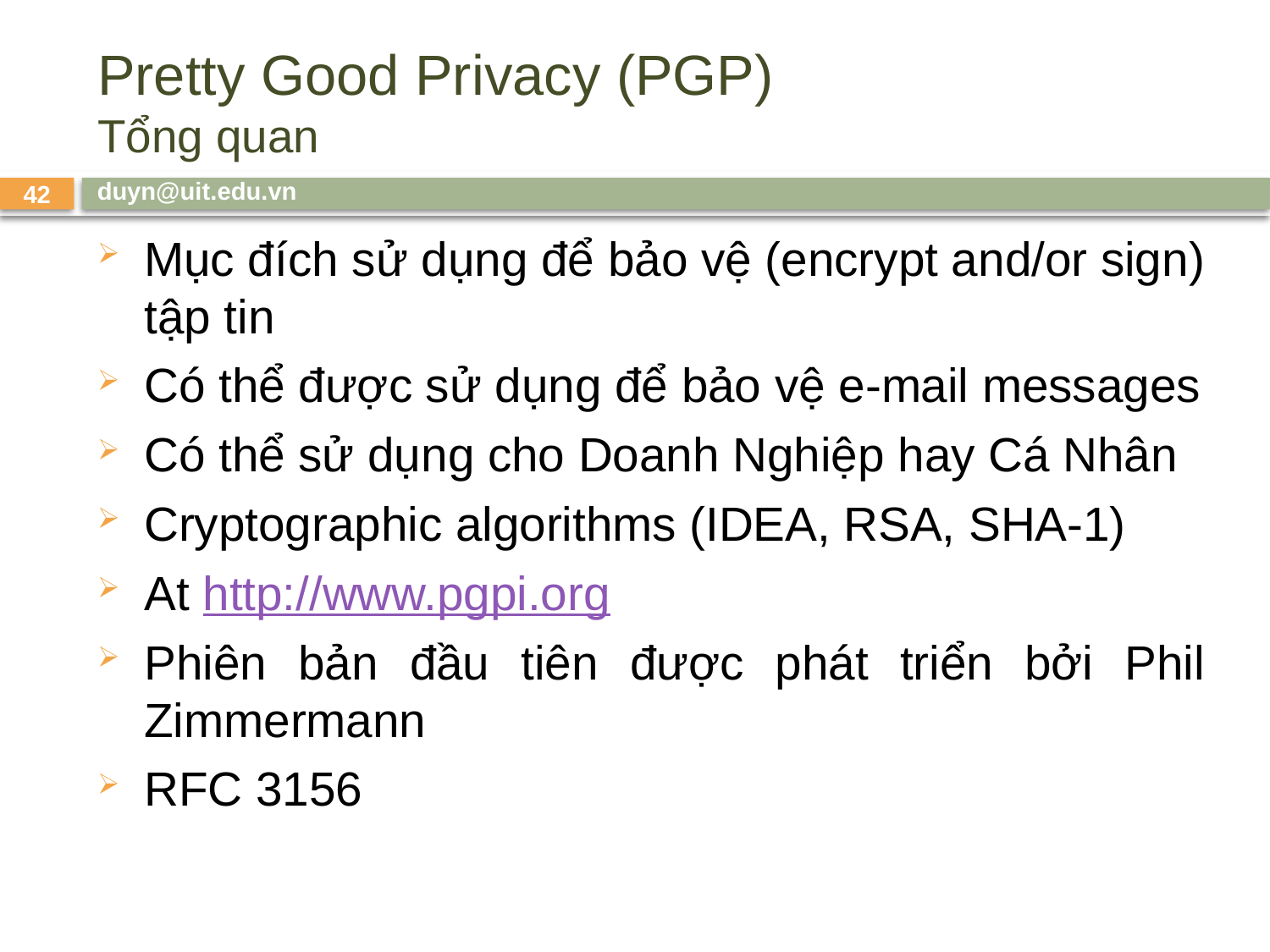

# Pretty Good Privacy (PGP) Tổng quan
duyn@uit.edu.vn
42
Mục đích sử dụng để bảo vệ (encrypt and/or sign) tập tin
Có thể được sử dụng để bảo vệ e-mail messages
Có thể sử dụng cho Doanh Nghiệp hay Cá Nhân
Cryptographic algorithms (IDEA, RSA, SHA-1)
At http://www.pgpi.org
Phiên bản đầu tiên được phát triển bởi Phil Zimmermann
RFC 3156